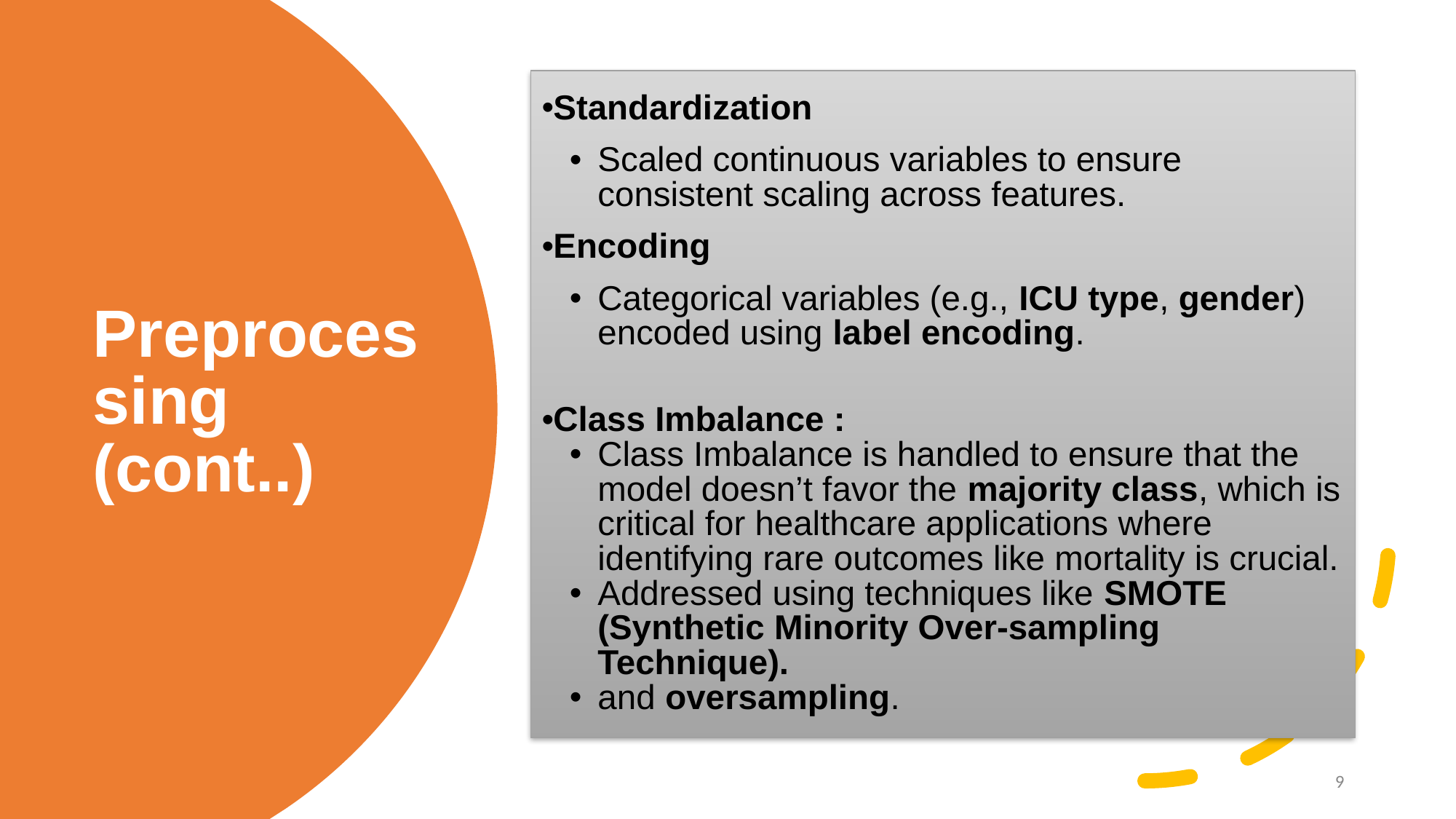

Standardization
Scaled continuous variables to ensure consistent scaling across features.
Encoding
Categorical variables (e.g., ICU type, gender) encoded using label encoding.

Class Imbalance :
Class Imbalance is handled to ensure that the model doesn’t favor the majority class, which is critical for healthcare applications where identifying rare outcomes like mortality is crucial.
Addressed using techniques like SMOTE (Synthetic Minority Over-sampling Technique).
and oversampling.
Preprocessing (cont..)

9